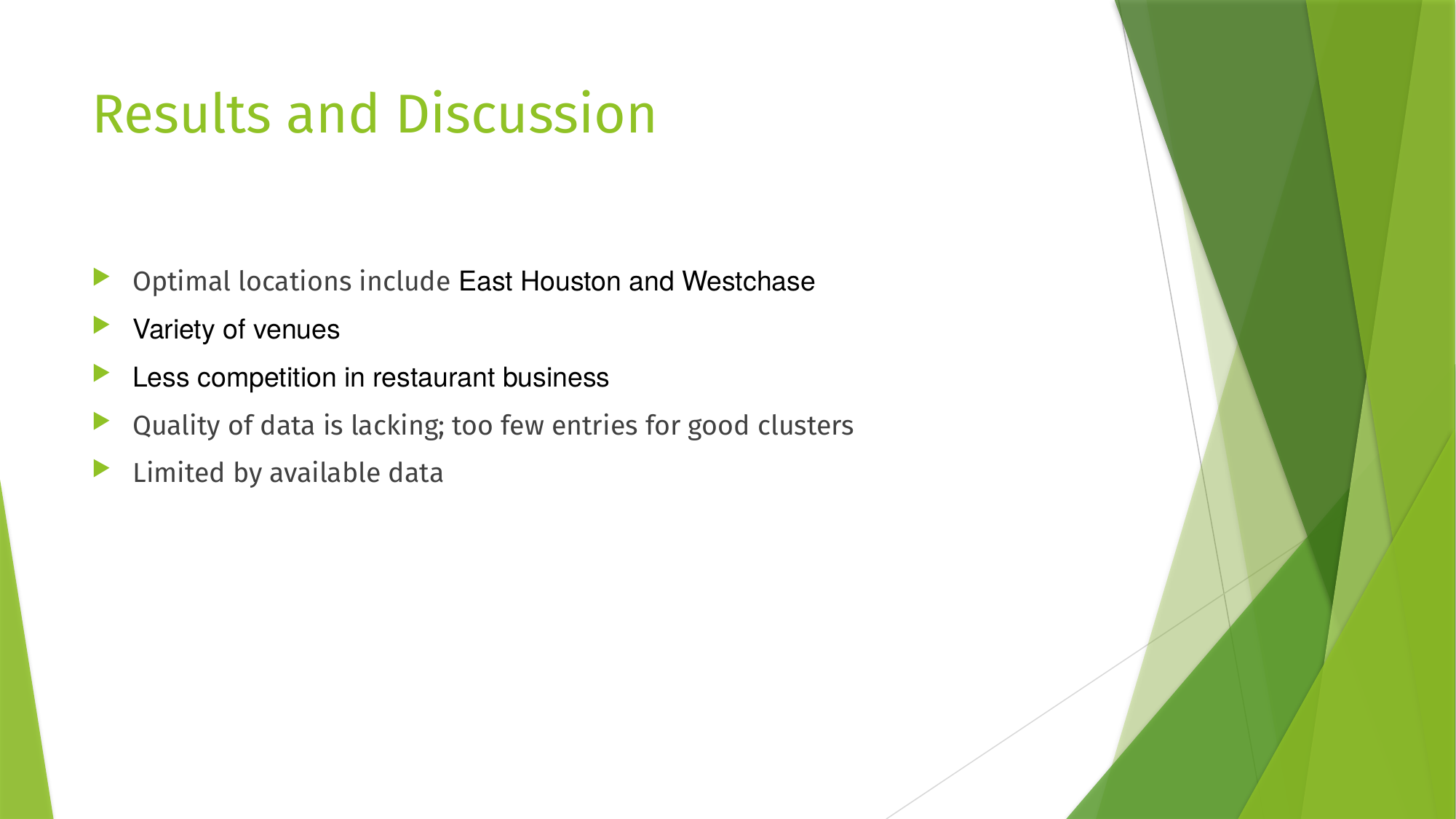

# Results and Discussion
Optimal locations include East Houston and Westchase
Variety of venues
Less competition in restaurant business
Quality of data is lacking; too few entries for good clusters
Limited by available data